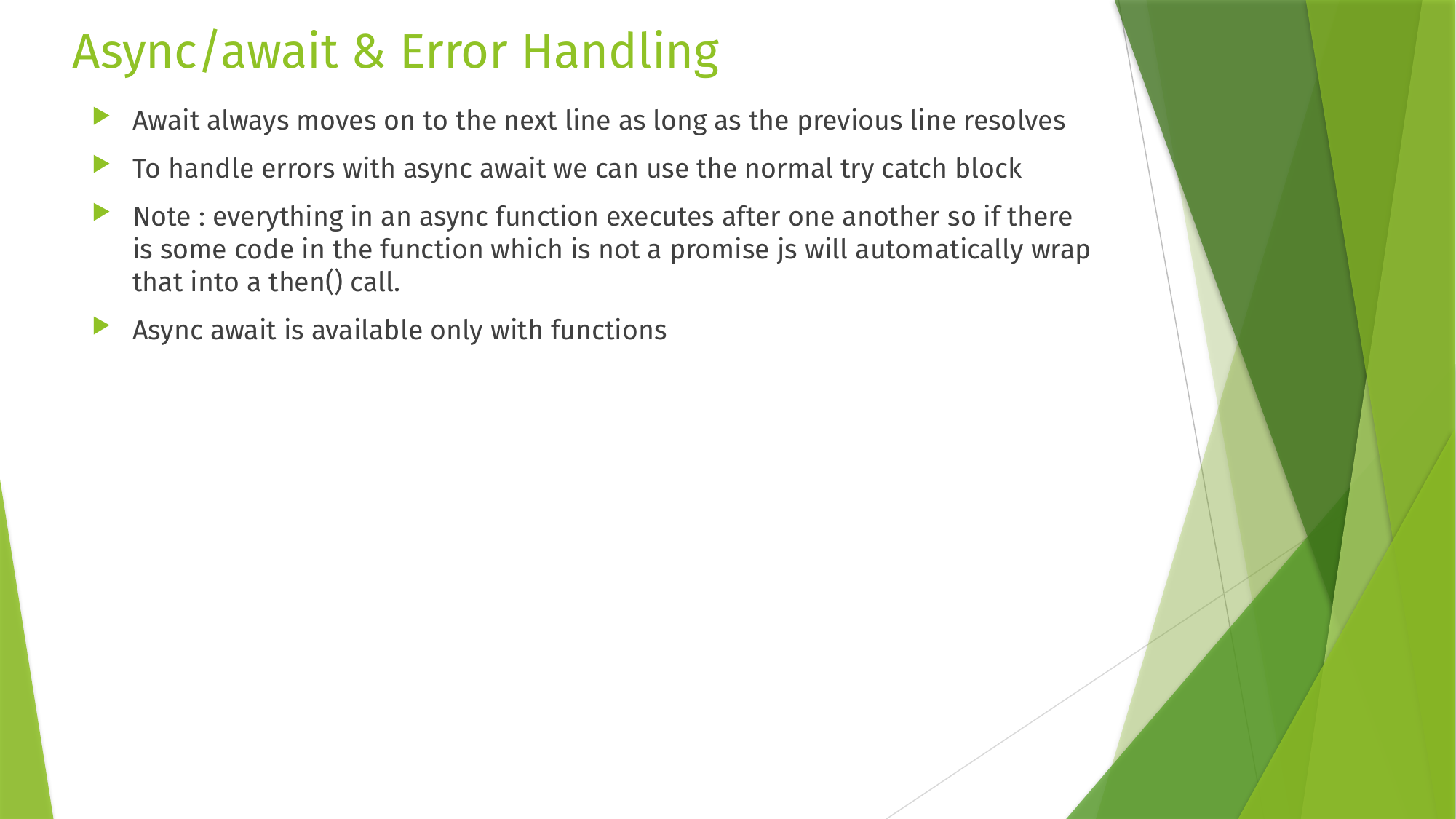

# Async/await & Error Handling
Await always moves on to the next line as long as the previous line resolves
To handle errors with async await we can use the normal try catch block
Note : everything in an async function executes after one another so if there is some code in the function which is not a promise js will automatically wrap that into a then() call.
Async await is available only with functions